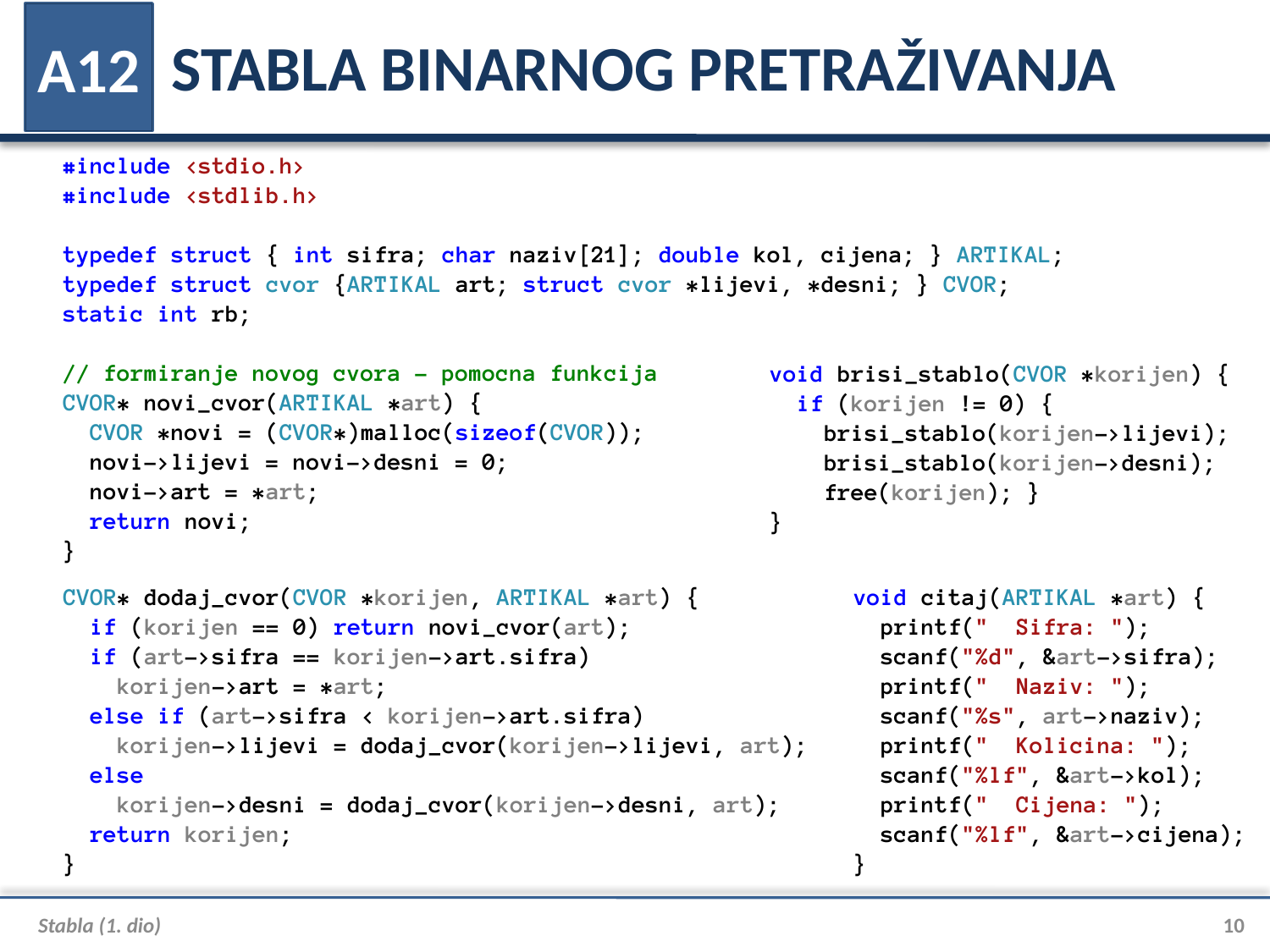

# STABLA BINARNOG PRETRAŽIVANJA
A12
#include <stdio.h>
#include <stdlib.h>

typedef struct { int sifra; char naziv[21]; double kol, cijena; } ARTIKAL;
typedef struct cvor {ARTIKAL art; struct cvor *lijevi, *desni; } CVOR;
static int rb;

// formiranje novog cvora - pomocna funkcija
CVOR* novi_cvor(ARTIKAL *art) {
  CVOR *novi = (CVOR*)malloc(sizeof(CVOR));
  novi->lijevi = novi->desni = 0;
  novi->art = *art;
  return novi;
}
void brisi_stablo(CVOR *korijen) {
  if (korijen != 0) {
    brisi_stablo(korijen->lijevi);
    brisi_stablo(korijen->desni);
    free(korijen); }
}
CVOR* dodaj_cvor(CVOR *korijen, ARTIKAL *art) {
  if (korijen == 0) return novi_cvor(art);
  if (art->sifra == korijen->art.sifra)
    korijen->art = *art;
  else if (art->sifra < korijen->art.sifra)
    korijen->lijevi = dodaj_cvor(korijen->lijevi, art);
  else
    korijen->desni = dodaj_cvor(korijen->desni, art);
  return korijen;
}
void citaj(ARTIKAL *art) {
  printf("  Sifra: ");
  scanf("%d", &art->sifra);
  printf("  Naziv: ");
  scanf("%s", art->naziv);
  printf("  Kolicina: ");
  scanf("%lf", &art->kol);
  printf("  Cijena: ");
  scanf("%lf", &art->cijena);
}
Stabla (1. dio)
10